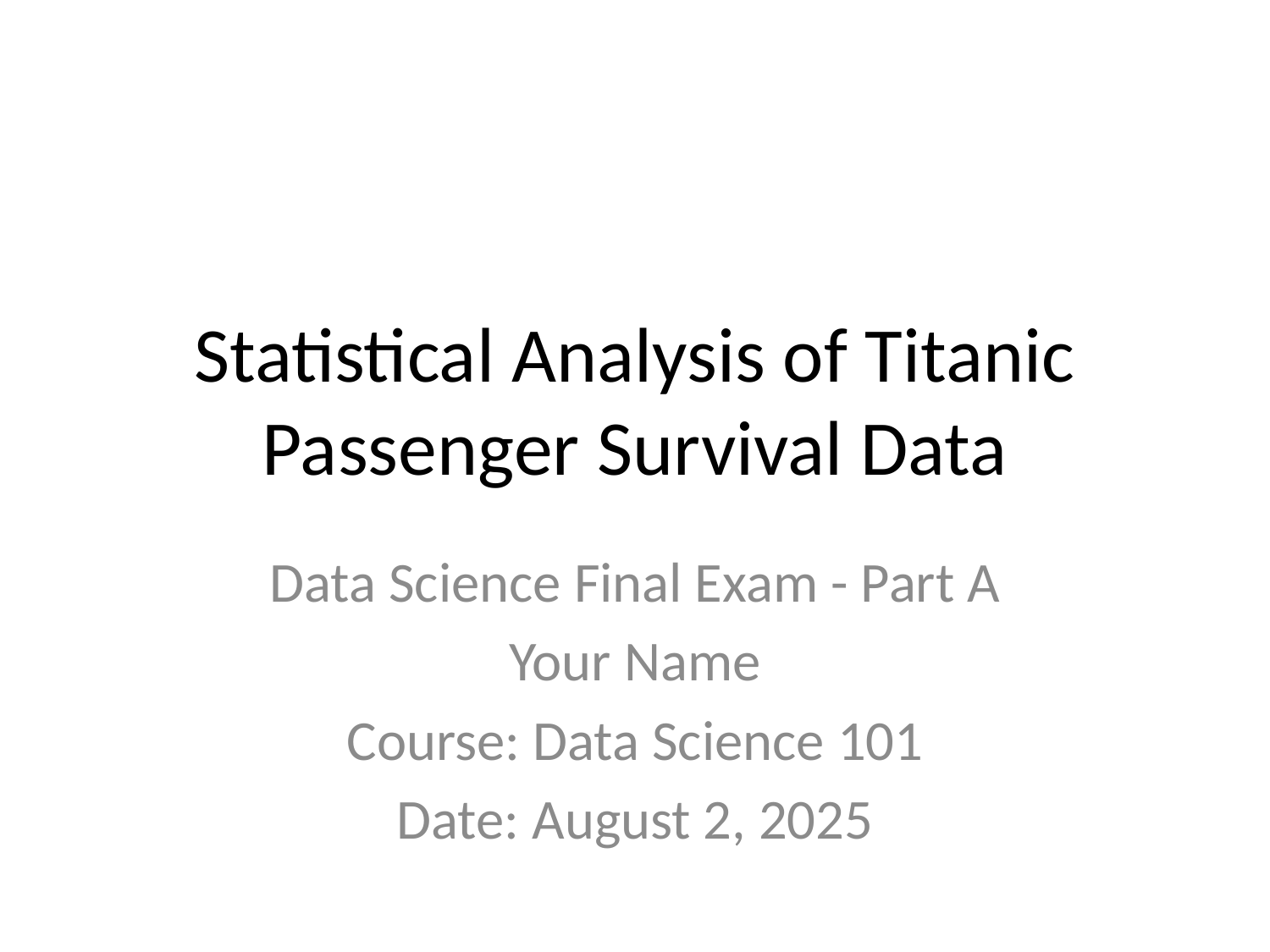

# Statistical Analysis of Titanic Passenger Survival Data
Data Science Final Exam - Part A
Your Name
Course: Data Science 101
Date: August 2, 2025